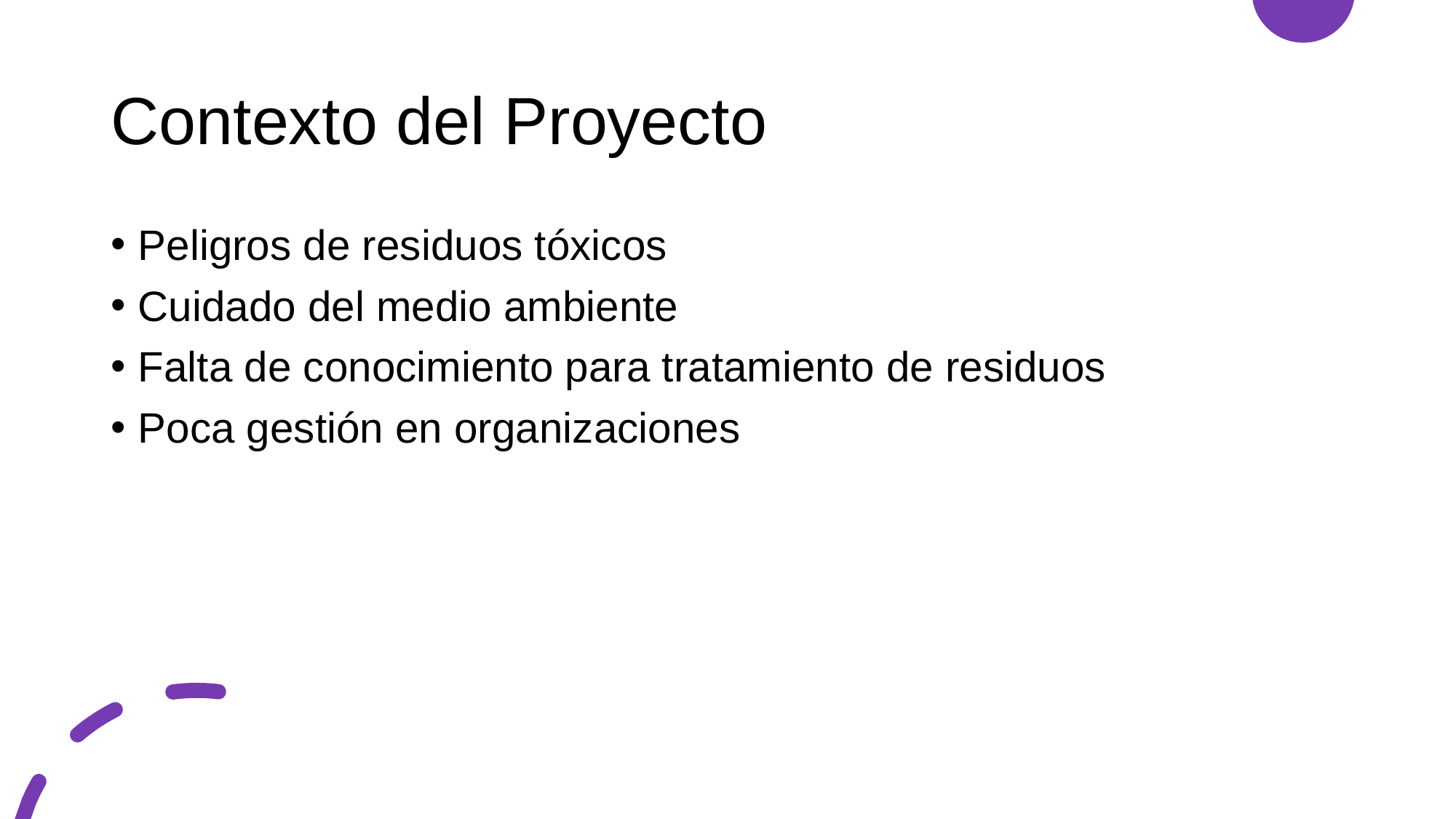

# Contexto del Proyecto
Peligros de residuos tóxicos
Cuidado del medio ambiente
Falta de conocimiento para tratamiento de residuos
Poca gestión en organizaciones